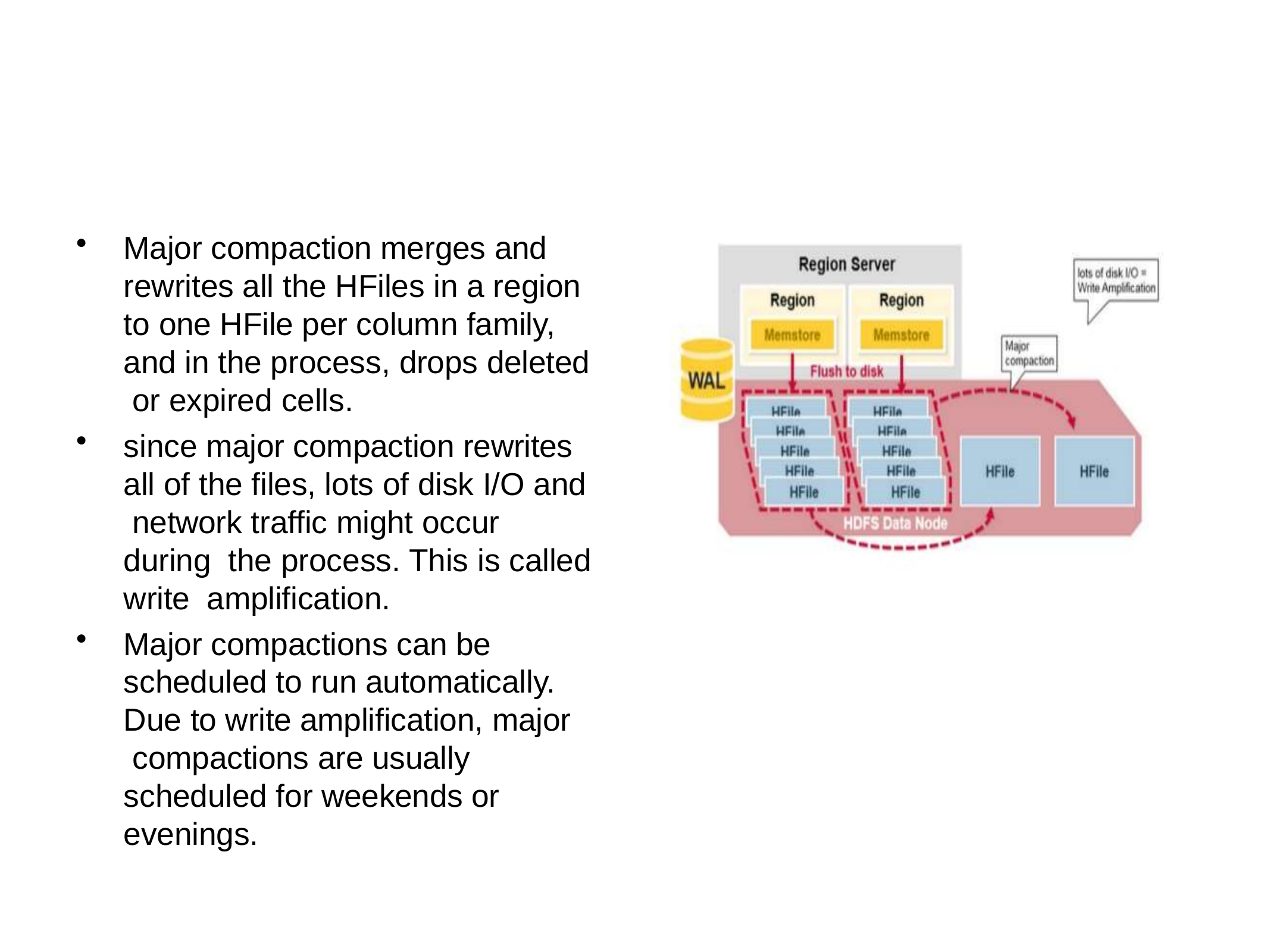

Major compaction merges and  rewrites all the HFiles in a region  to one HFile per column family,  and in the process, drops deleted  or expired cells.
since major compaction rewrites  all of the files, lots of disk I/O and  network traffic might occur during  the process. This is called write  amplification.
Major compactions can be  scheduled to run automatically.  Due to write amplification, major  compactions are usually  scheduled for weekends or  evenings.